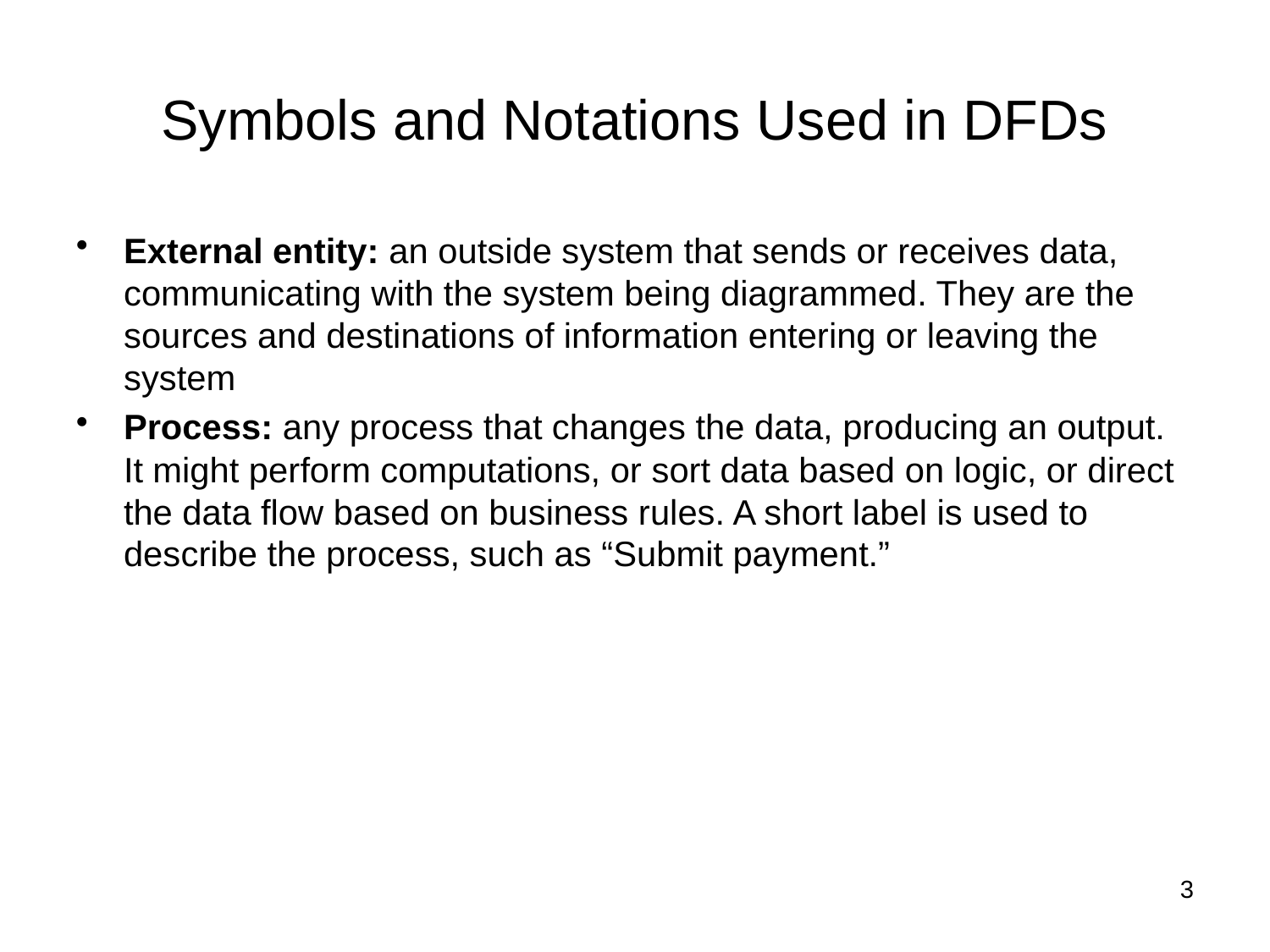

# Symbols and Notations Used in DFDs
External entity: an outside system that sends or receives data, communicating with the system being diagrammed. They are the sources and destinations of information entering or leaving the system
Process: any process that changes the data, producing an output. It might perform computations, or sort data based on logic, or direct the data flow based on business rules. A short label is used to describe the process, such as “Submit payment.”
3